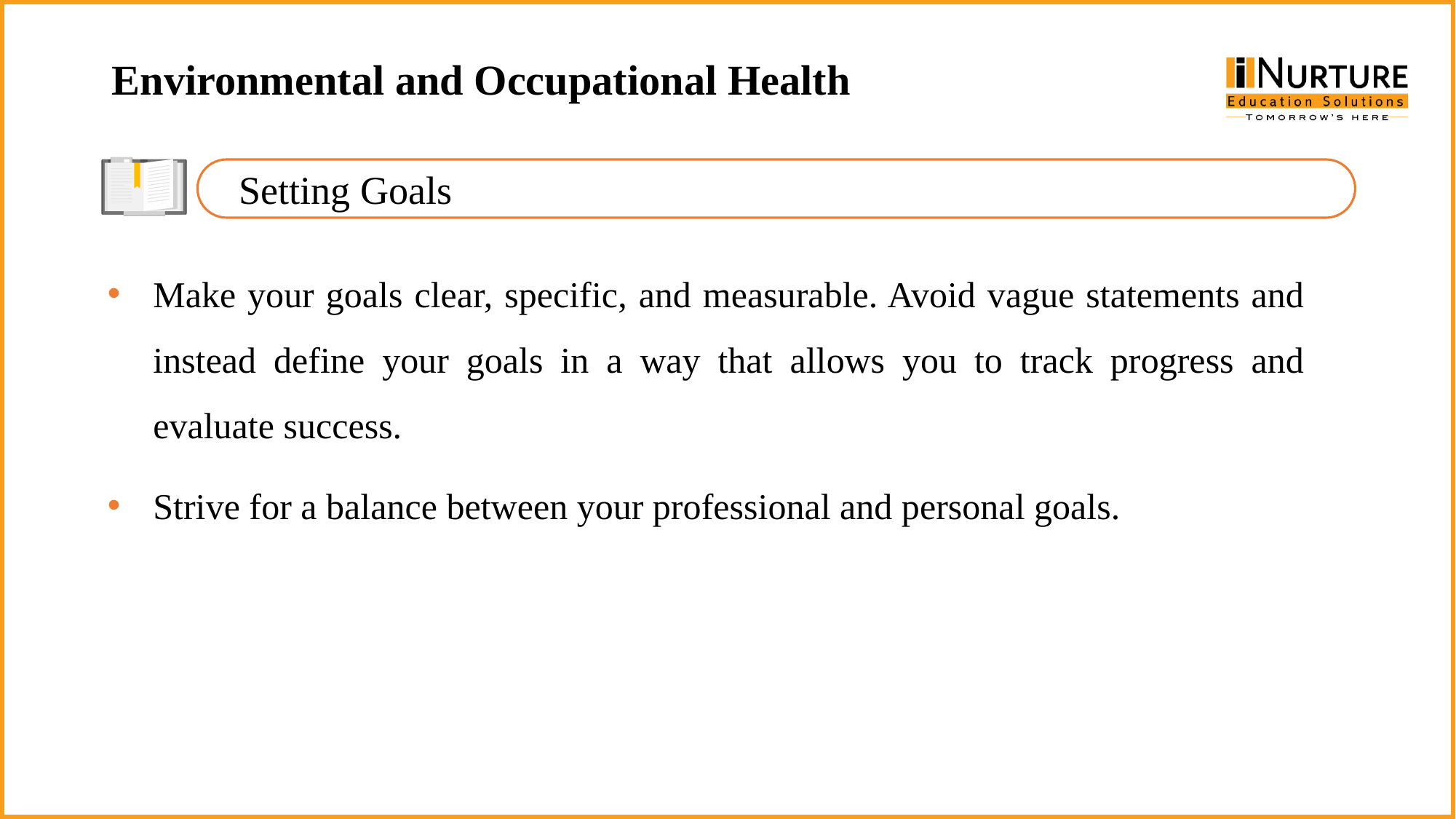

Environmental and Occupational Health
Setting Goals
Make your goals clear, specific, and measurable. Avoid vague statements and instead define your goals in a way that allows you to track progress and evaluate success.
Strive for a balance between your professional and personal goals.